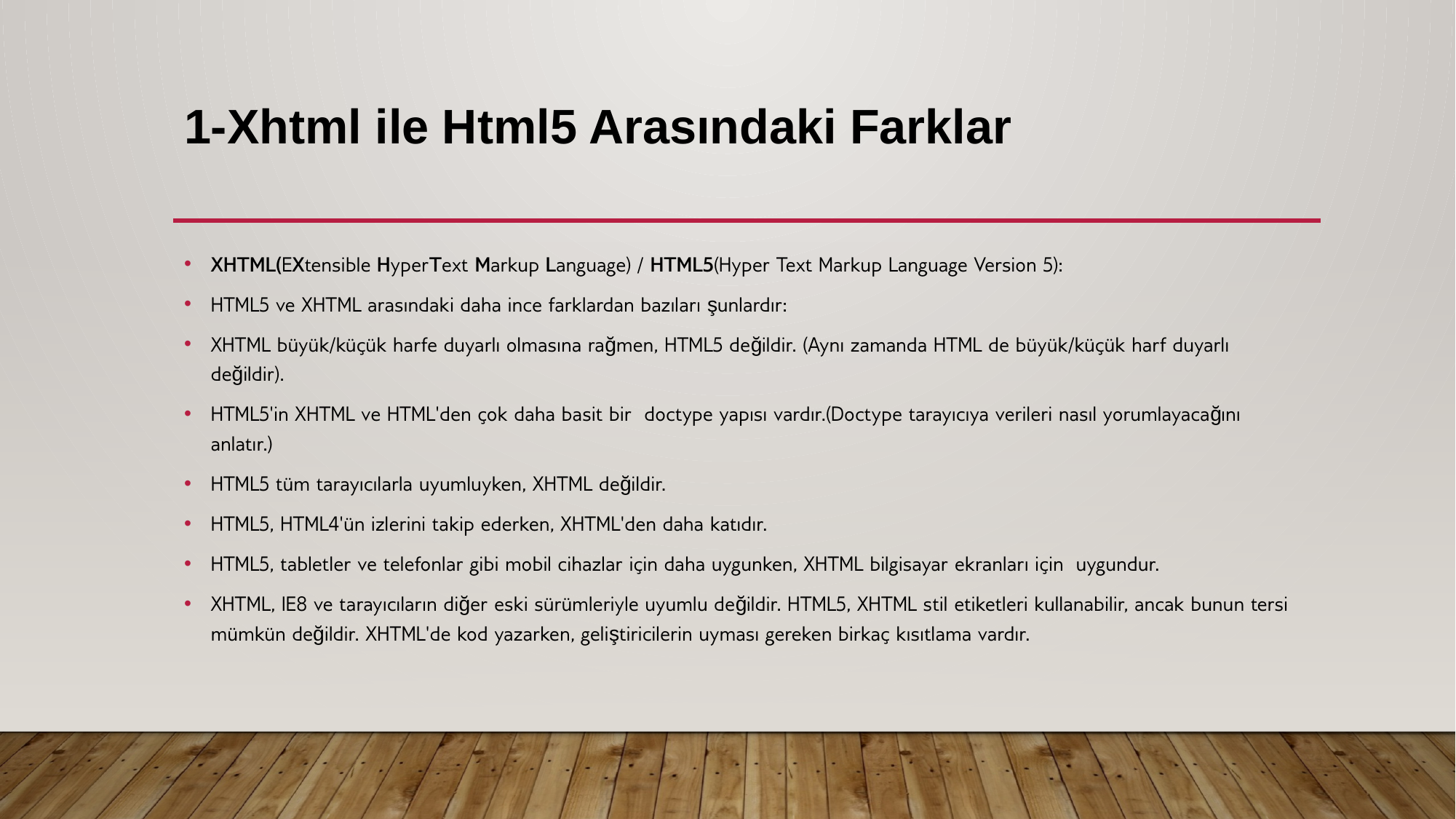

# 1-Xhtml ile Html5 Arasındaki Farklar
XHTML(EXtensible HyperText Markup Language) / HTML5(Hyper Text Markup Language Version 5):
HTML5 ve XHTML arasındaki daha ince farklardan bazıları şunlardır:
XHTML büyük/küçük harfe duyarlı olmasına rağmen, HTML5 değildir. (Aynı zamanda HTML de büyük/küçük harf duyarlı değildir).
HTML5'in XHTML ve HTML'den çok daha basit bir  doctype yapısı vardır.(Doctype tarayıcıya verileri nasıl yorumlayacağını anlatır.)
HTML5 tüm tarayıcılarla uyumluyken, XHTML değildir.
HTML5, HTML4'ün izlerini takip ederken, XHTML'den daha katıdır.
HTML5, tabletler ve telefonlar gibi mobil cihazlar için daha uygunken, XHTML bilgisayar ekranları için  uygundur.
XHTML, IE8 ve tarayıcıların diğer eski sürümleriyle uyumlu değildir. HTML5, XHTML stil etiketleri kullanabilir, ancak bunun tersi mümkün değildir. XHTML'de kod yazarken, geliştiricilerin uyması gereken birkaç kısıtlama vardır.